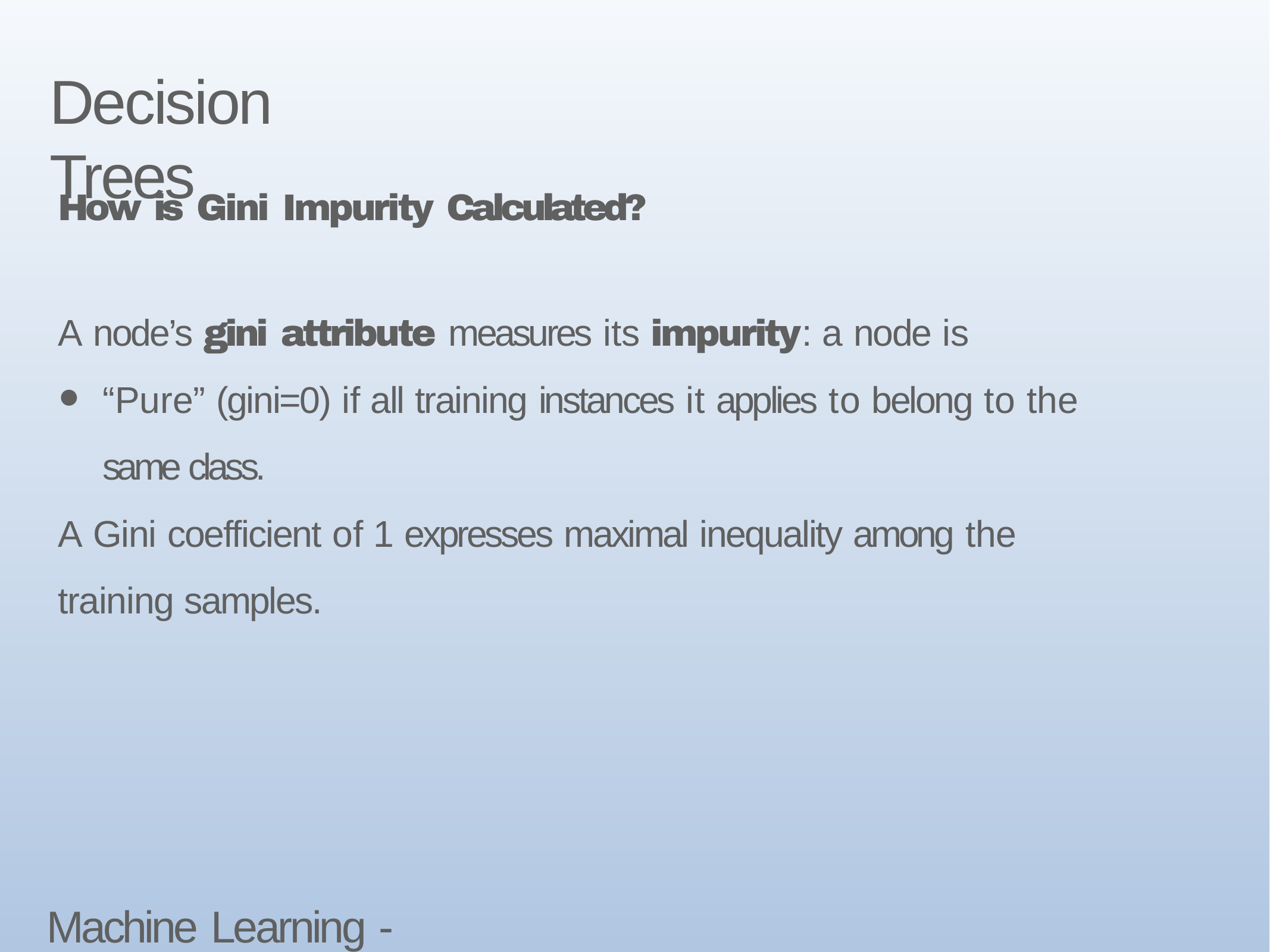

# Decision Trees
How is Gini Impurity Calculated?

A node’s gini attribute measures its impurity: a node is
“Pure” (gini=0) if all training instances it applies to belong to the same class.
A Gini coefficient of 1 expresses maximal inequality among the training samples.
Machine Learning - Classfication